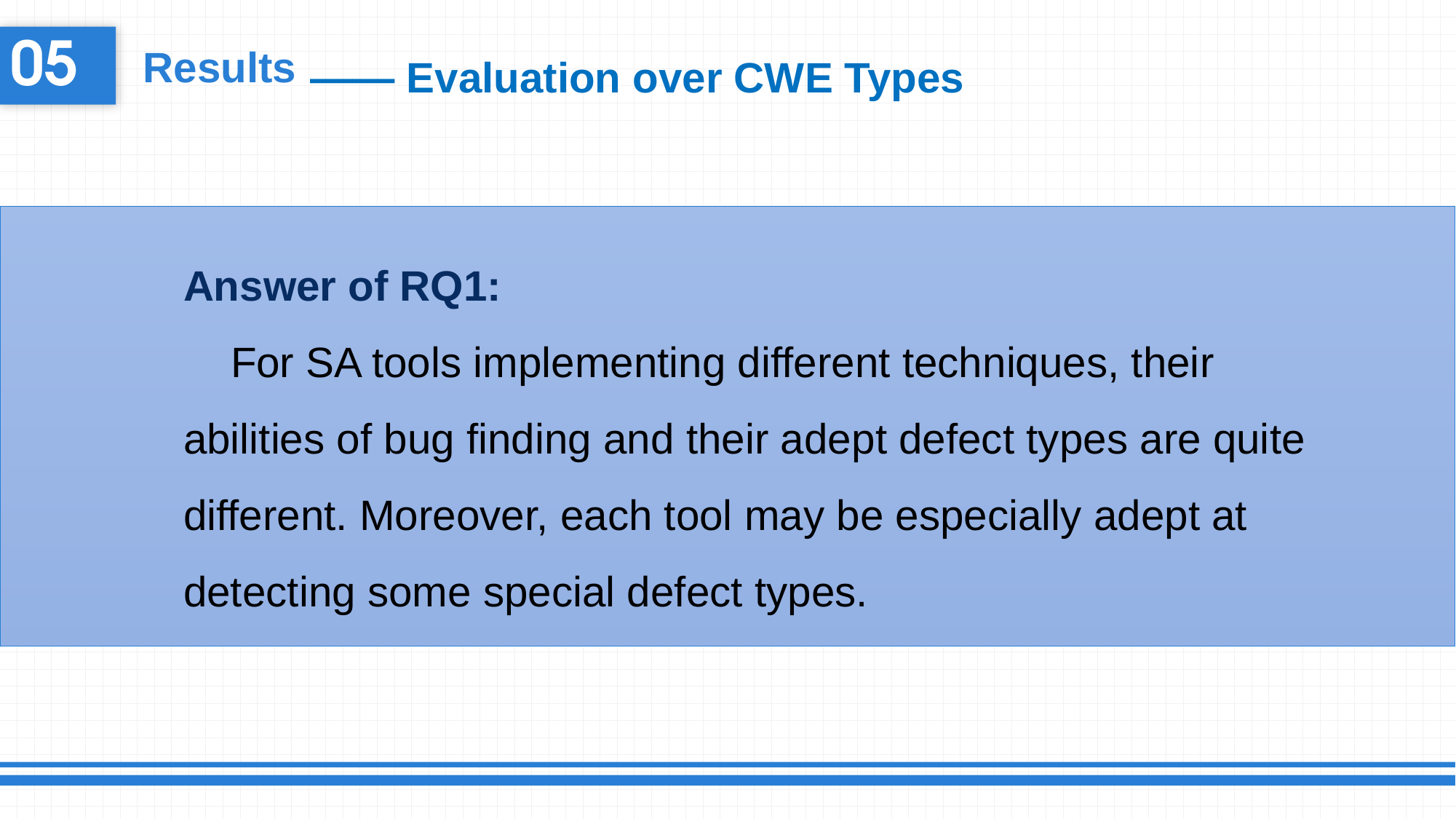

—— Evaluation over CWE Types
05
Results

Answer of RQ1:
    For SA tools implementing different techniques, their abilities of bug finding and their adept defect types are quite different. Moreover, each tool may be especially adept at detecting some special defect types.